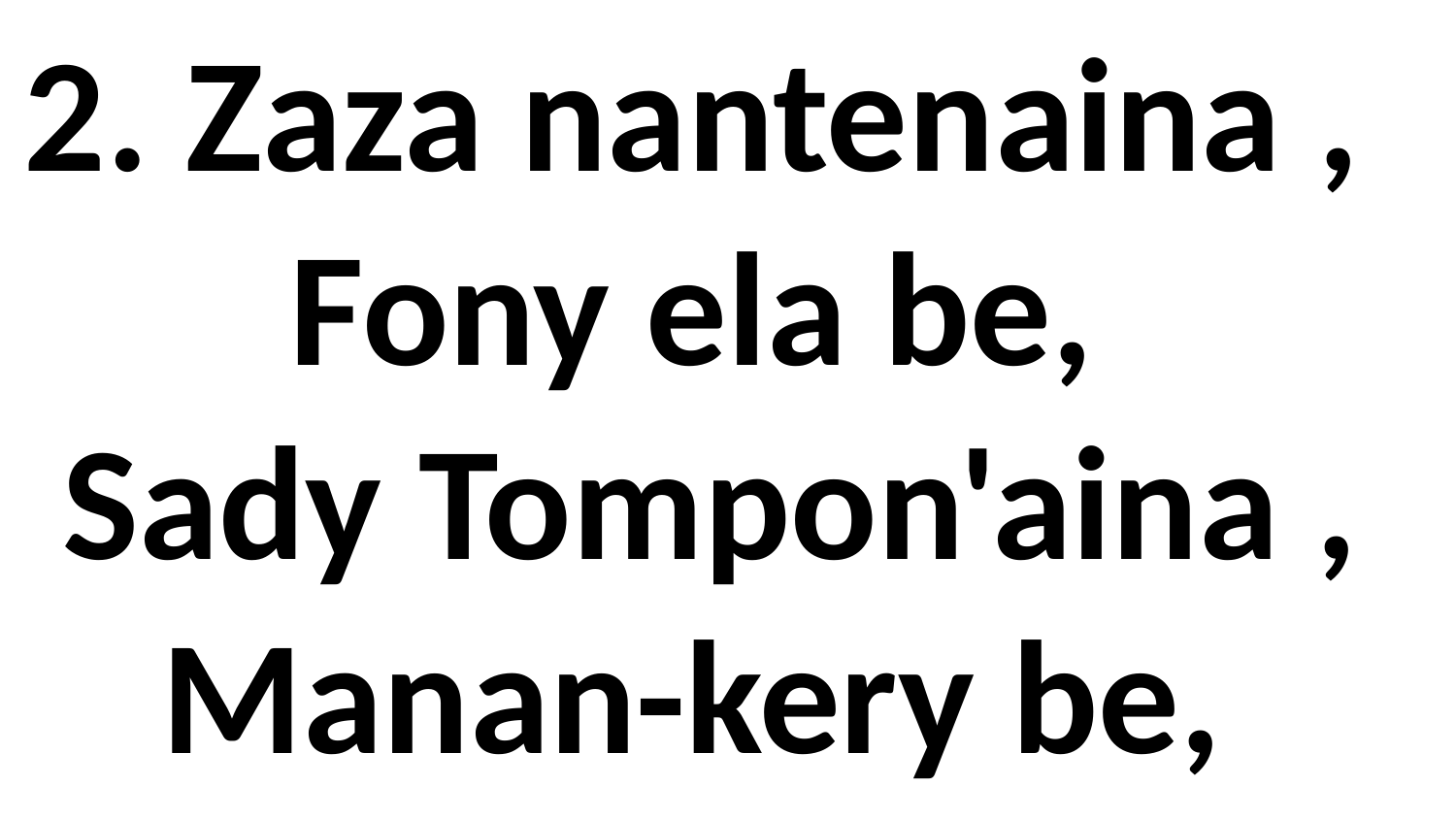

2. Zaza nantenaina ,
Fony ela be,
Sady Tompon'aina ,
Manan-kery be,